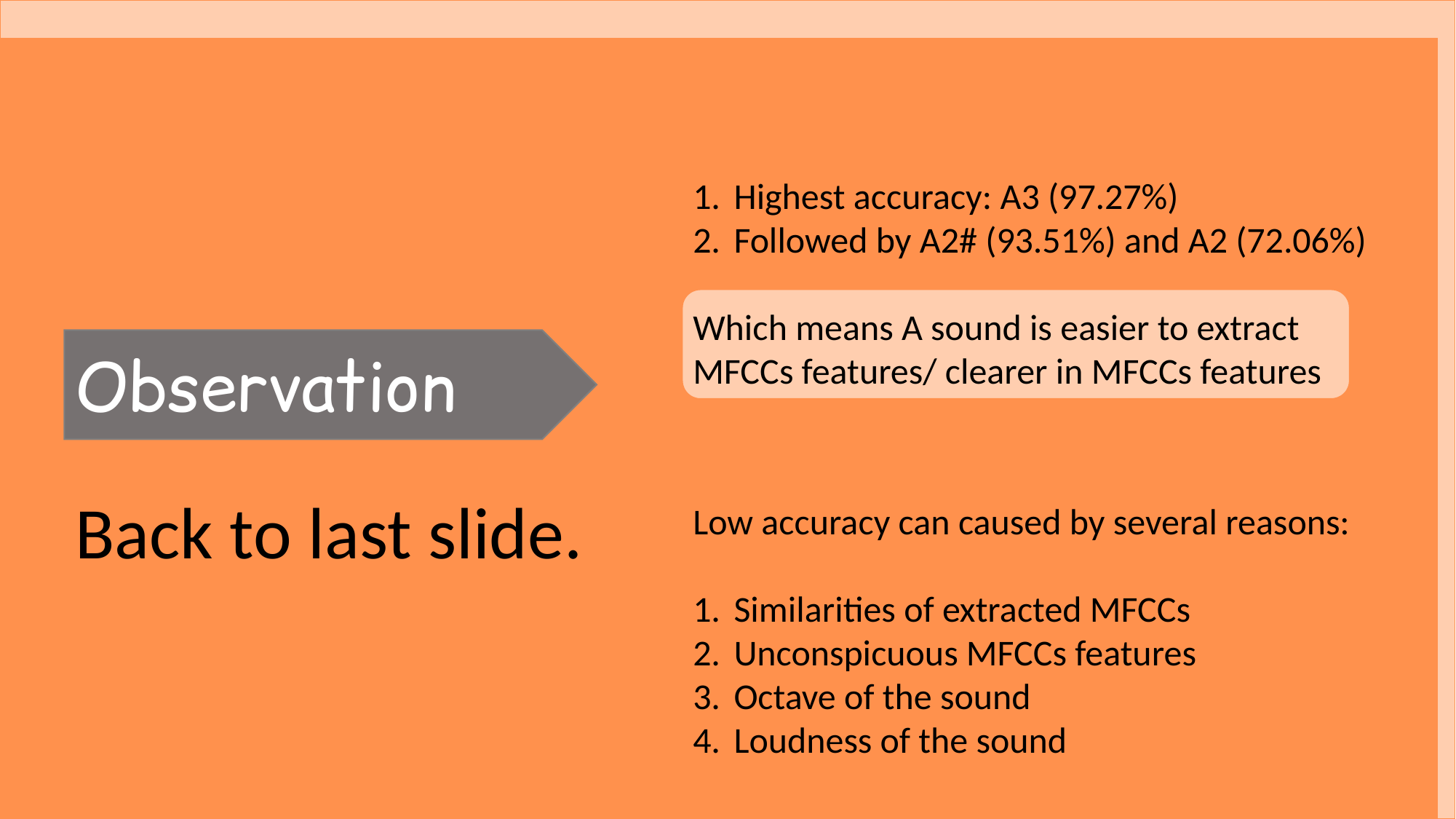

Highest accuracy: A3 (97.27%)
Followed by A2# (93.51%) and A2 (72.06%)

Which means A sound is easier to extract MFCCs features/ clearer in MFCCs features

Observation
Back to last slide.
Low accuracy can caused by several reasons:

Similarities of extracted MFCCs
Unconspicuous MFCCs features
Octave of the sound
Loudness of the sound